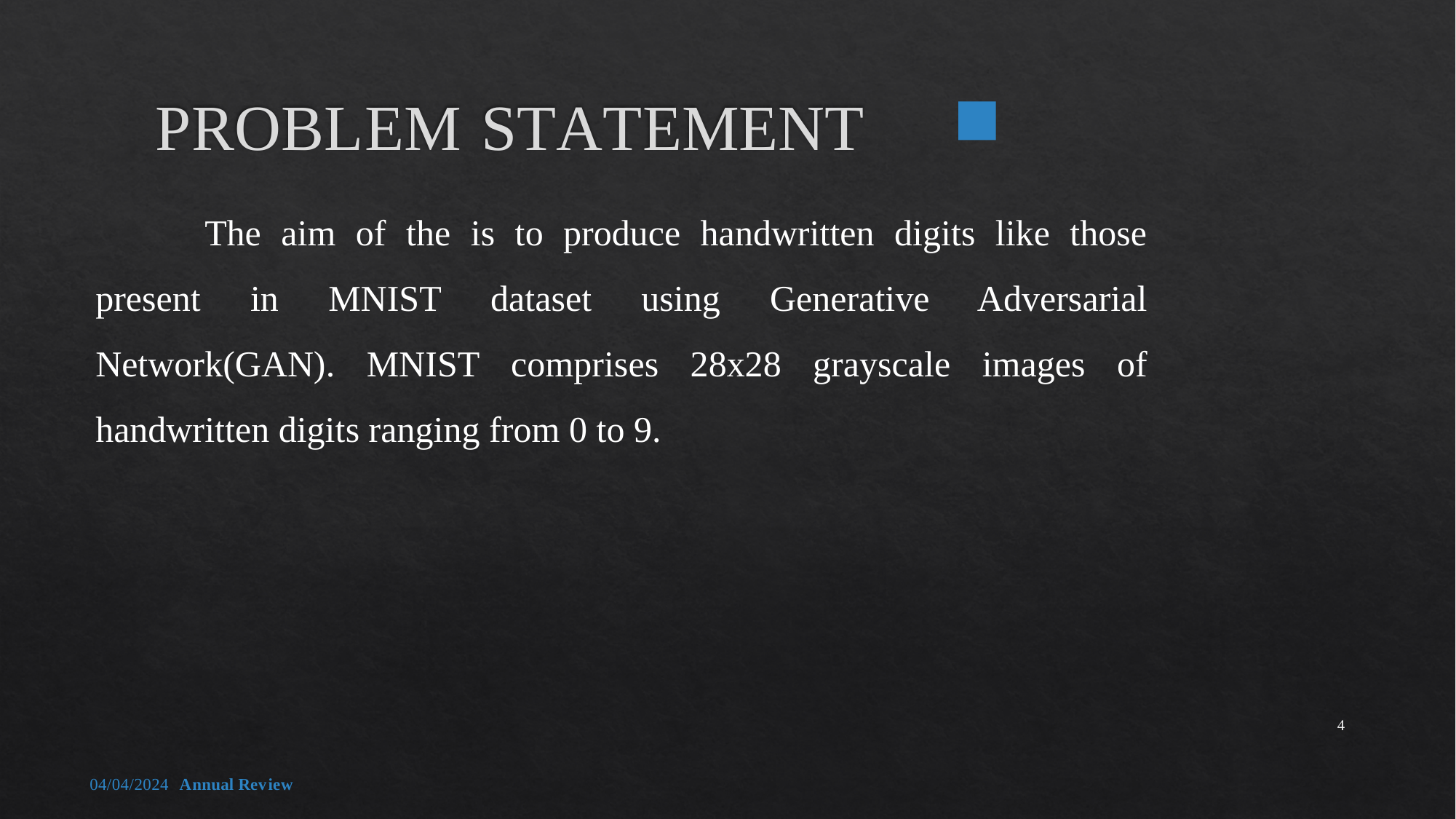

# PROBLEM	STATEMENT

	The aim of the is to produce handwritten digits like those present in MNIST dataset using Generative Adversarial Network(GAN). MNIST comprises 28x28 grayscale images of handwritten digits ranging from 0 to 9.
4
04/04/2024  Annual Review